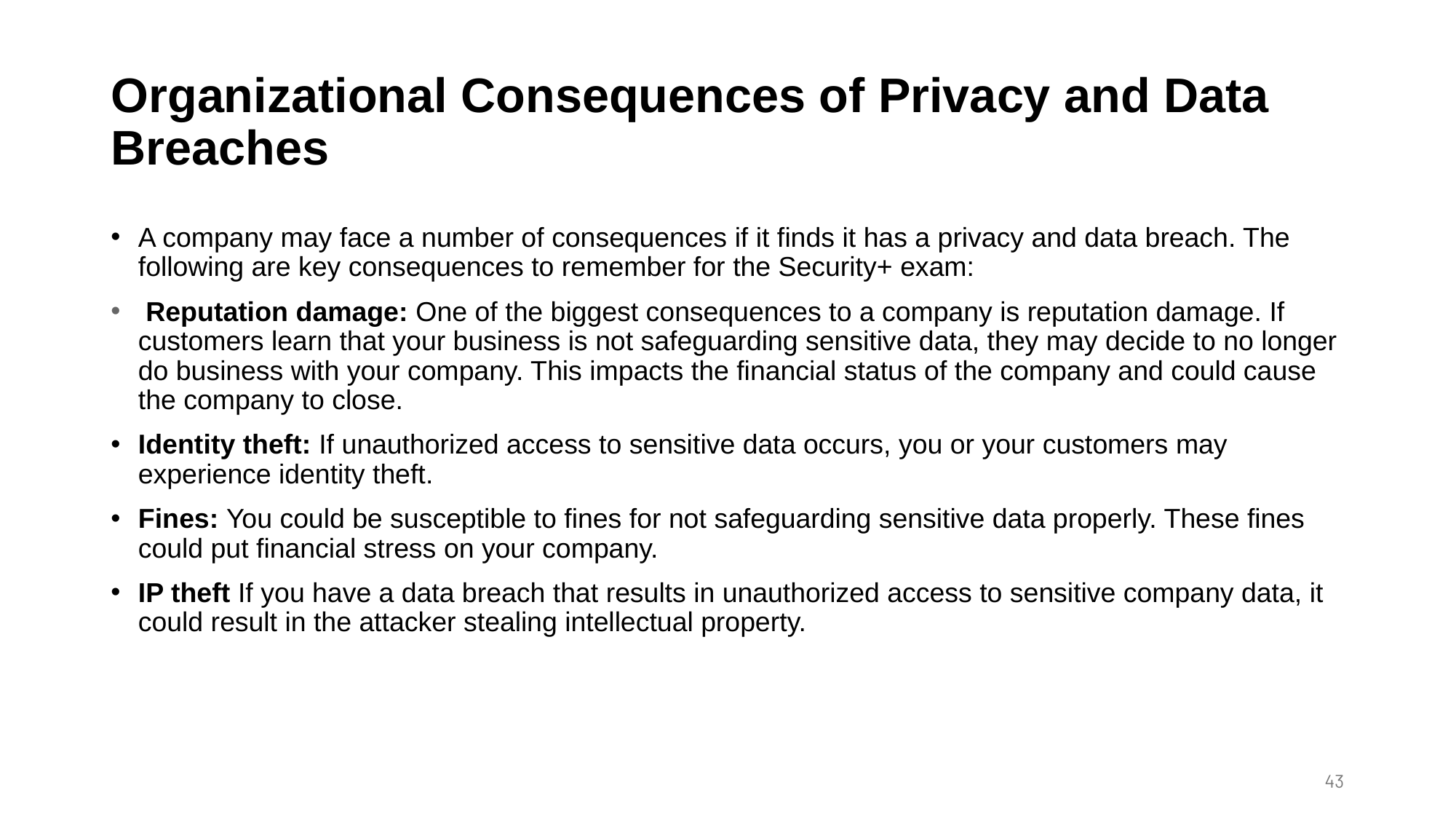

# Organizational Consequences of Privacy and Data Breaches
A company may face a number of consequences if it finds it has a privacy and data breach. The following are key consequences to remember for the Security+ exam:
 Reputation damage: One of the biggest consequences to a company is reputation damage. If customers learn that your business is not safeguarding sensitive data, they may decide to no longer do business with your company. This impacts the financial status of the company and could cause the company to close.
Identity theft: If unauthorized access to sensitive data occurs, you or your customers may experience identity theft.
Fines: You could be susceptible to fines for not safeguarding sensitive data properly. These fines could put financial stress on your company.
IP theft If you have a data breach that results in unauthorized access to sensitive company data, it could result in the attacker stealing intellectual property.

43